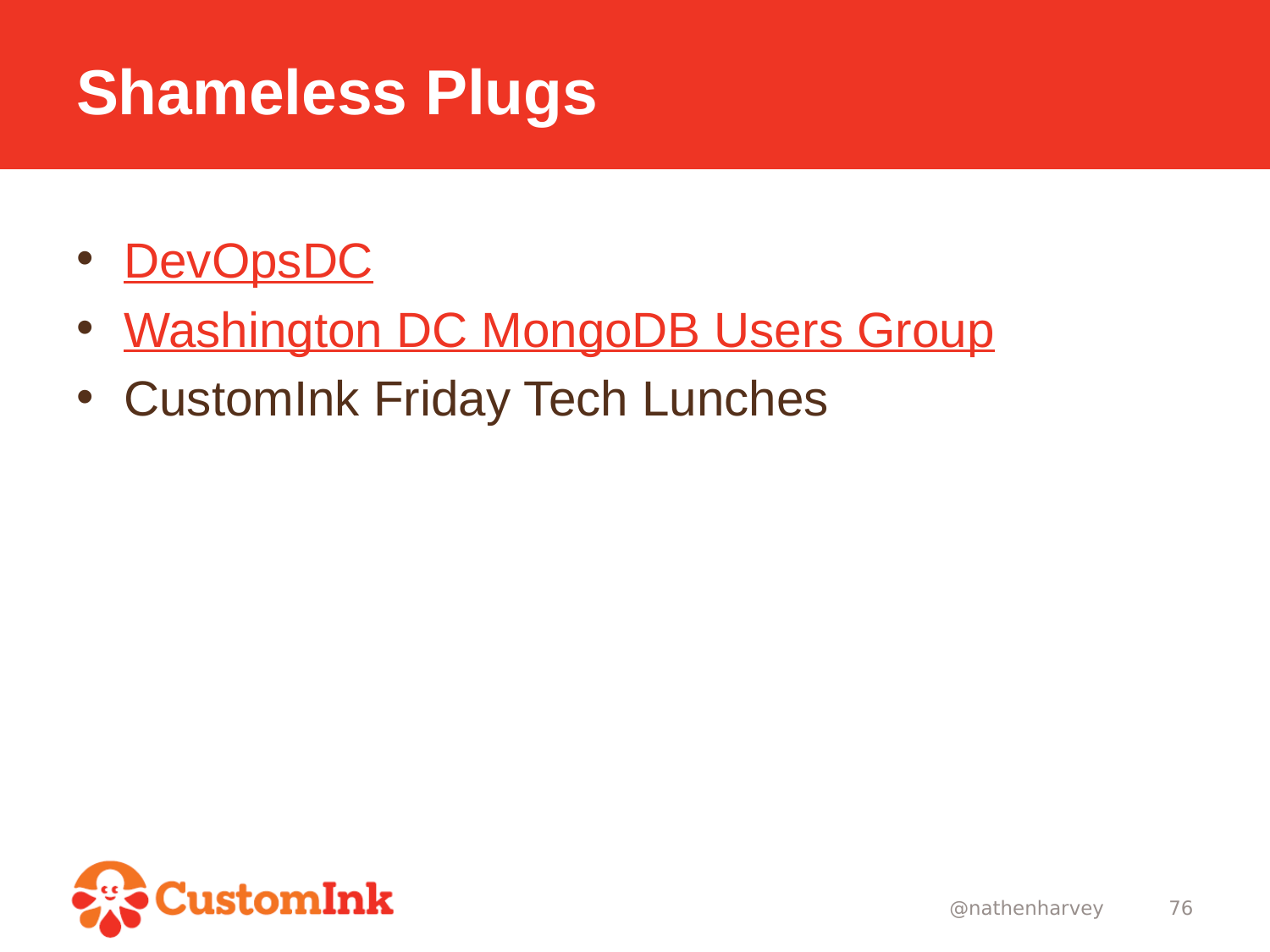

# Shameless Plugs
DevOpsDC
Washington DC MongoDB Users Group
CustomInk Friday Tech Lunches
@nathenharvey
76